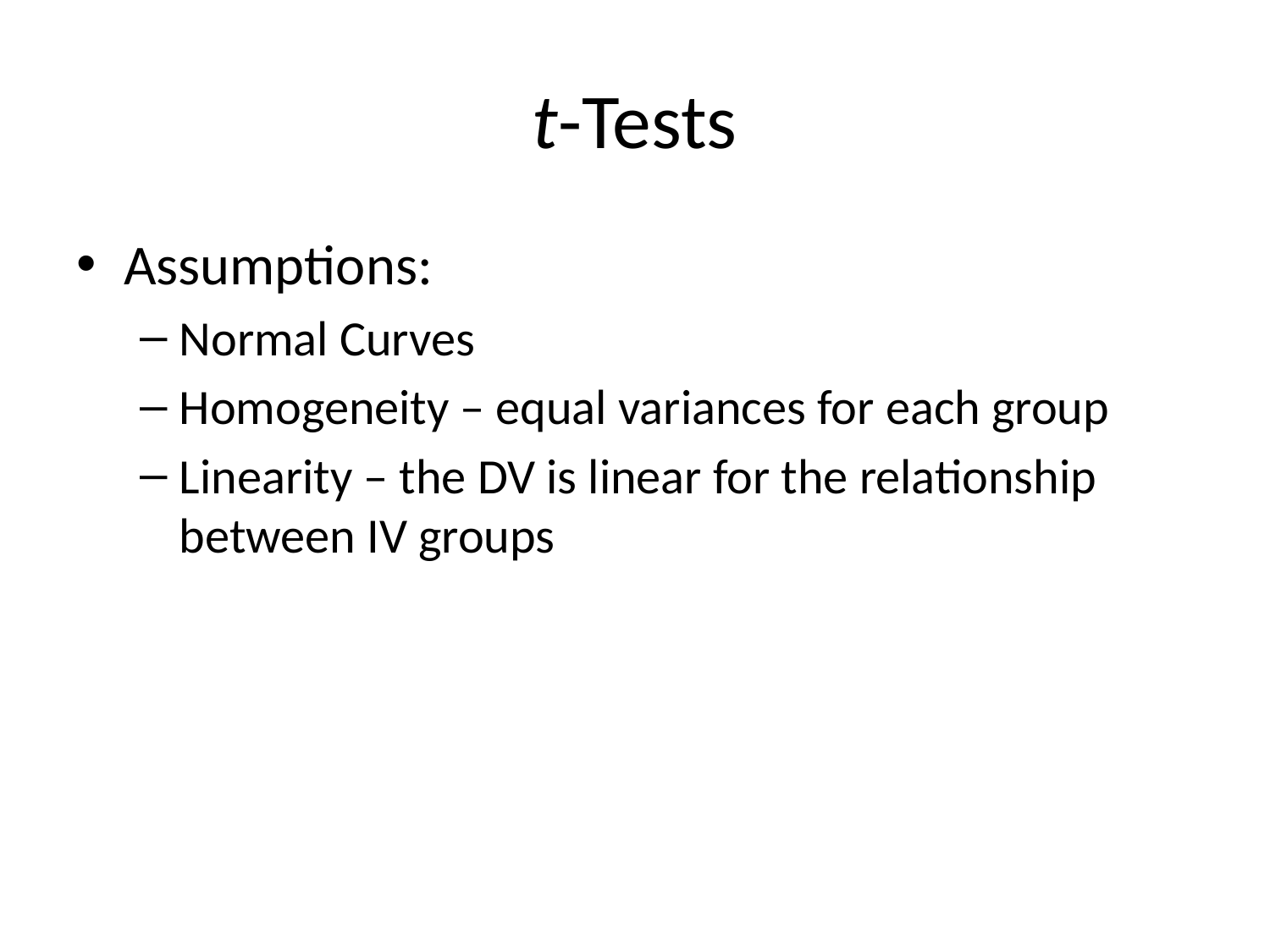

# t-Tests
Assumptions:
Normal Curves
Homogeneity – equal variances for each group
Linearity – the DV is linear for the relationship between IV groups